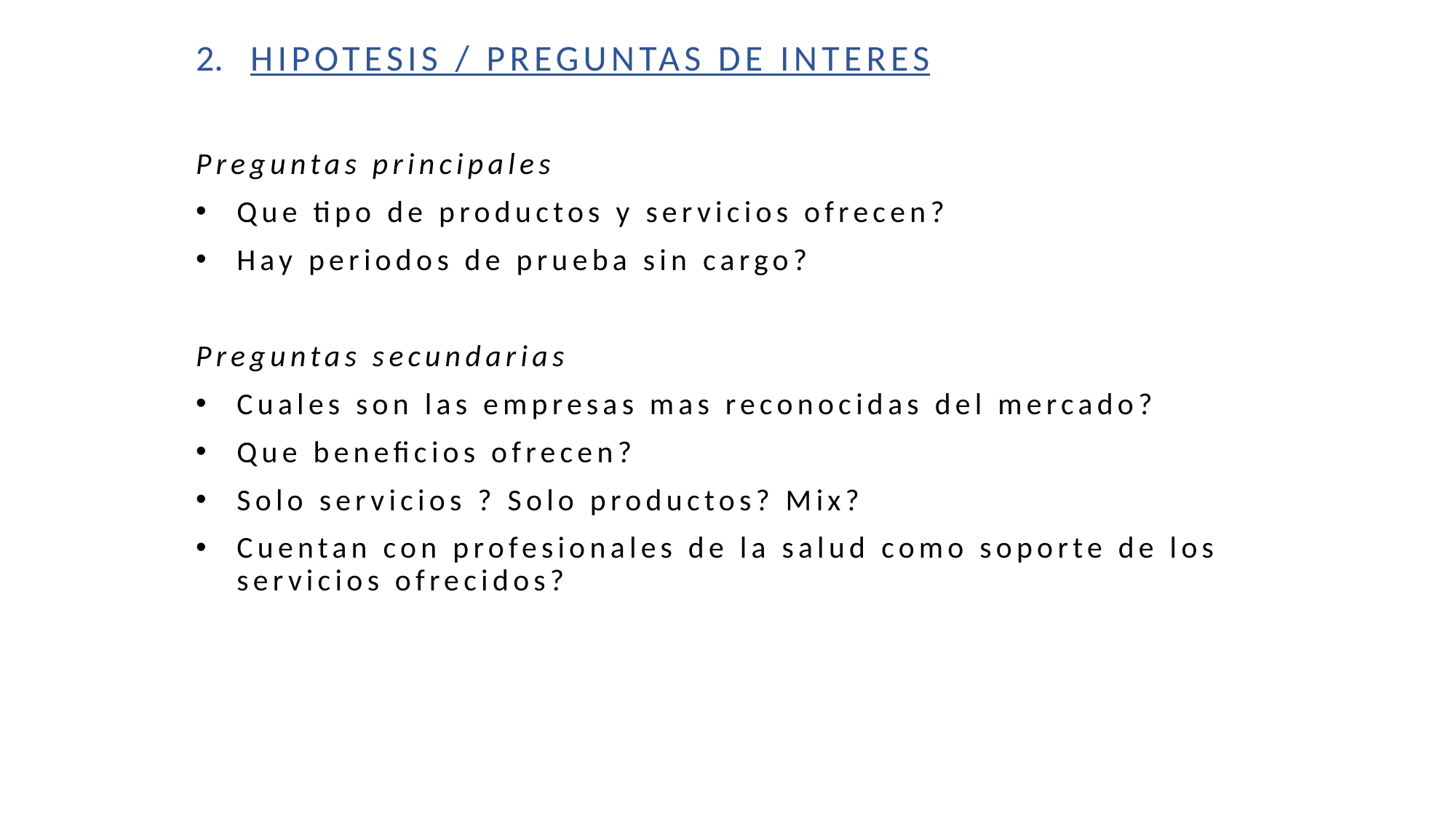

HIPOTESIS / PREGUNTAS DE INTERES

Preguntas principales
Que tipo de productos y servicios ofrecen?
Hay periodos de prueba sin cargo?

Preguntas secundarias
Cuales son las empresas mas reconocidas del mercado?
Que beneficios ofrecen?
Solo servicios ? Solo productos? Mix?
Cuentan con profesionales de la salud como soporte de los servicios ofrecidos?